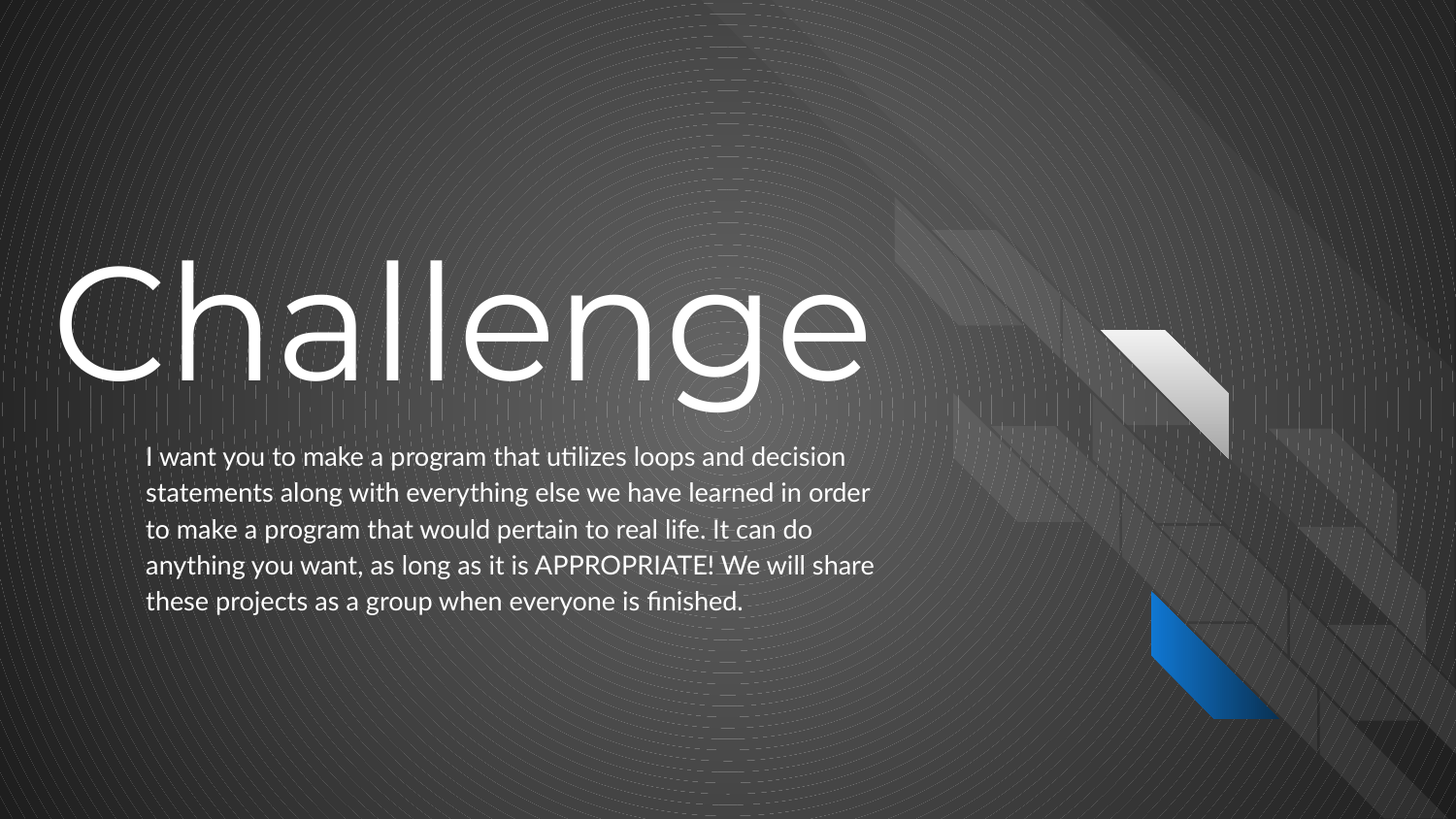

# Challenge
I want you to make a program that utilizes loops and decision statements along with everything else we have learned in order to make a program that would pertain to real life. It can do anything you want, as long as it is APPROPRIATE! We will share these projects as a group when everyone is finished.